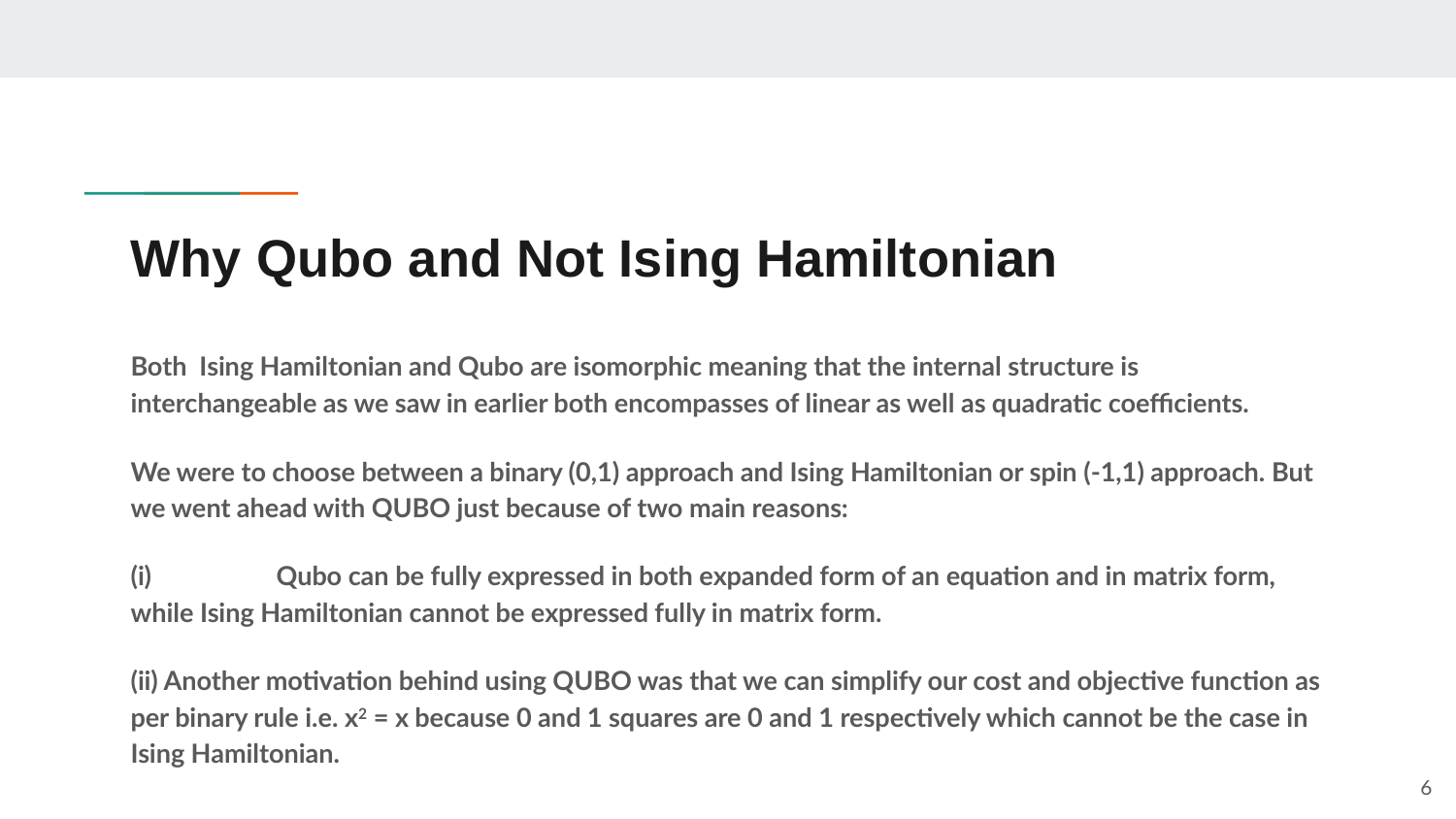

# Why Qubo and Not Ising Hamiltonian
Both  Ising Hamiltonian and Qubo are isomorphic meaning that the internal structure is interchangeable as we saw in earlier both encompasses of linear as well as quadratic coefficients.
We were to choose between a binary (0,1) approach and Ising Hamiltonian or spin (-1,1) approach. But we went ahead with QUBO just because of two main reasons:
(i)	Qubo can be fully expressed in both expanded form of an equation and in matrix form, while Ising Hamiltonian cannot be expressed fully in matrix form.
(ii) Another motivation behind using QUBO was that we can simplify our cost and objective function as per binary rule i.e. x2 = x because 0 and 1 squares are 0 and 1 respectively which cannot be the case in Ising Hamiltonian.
6